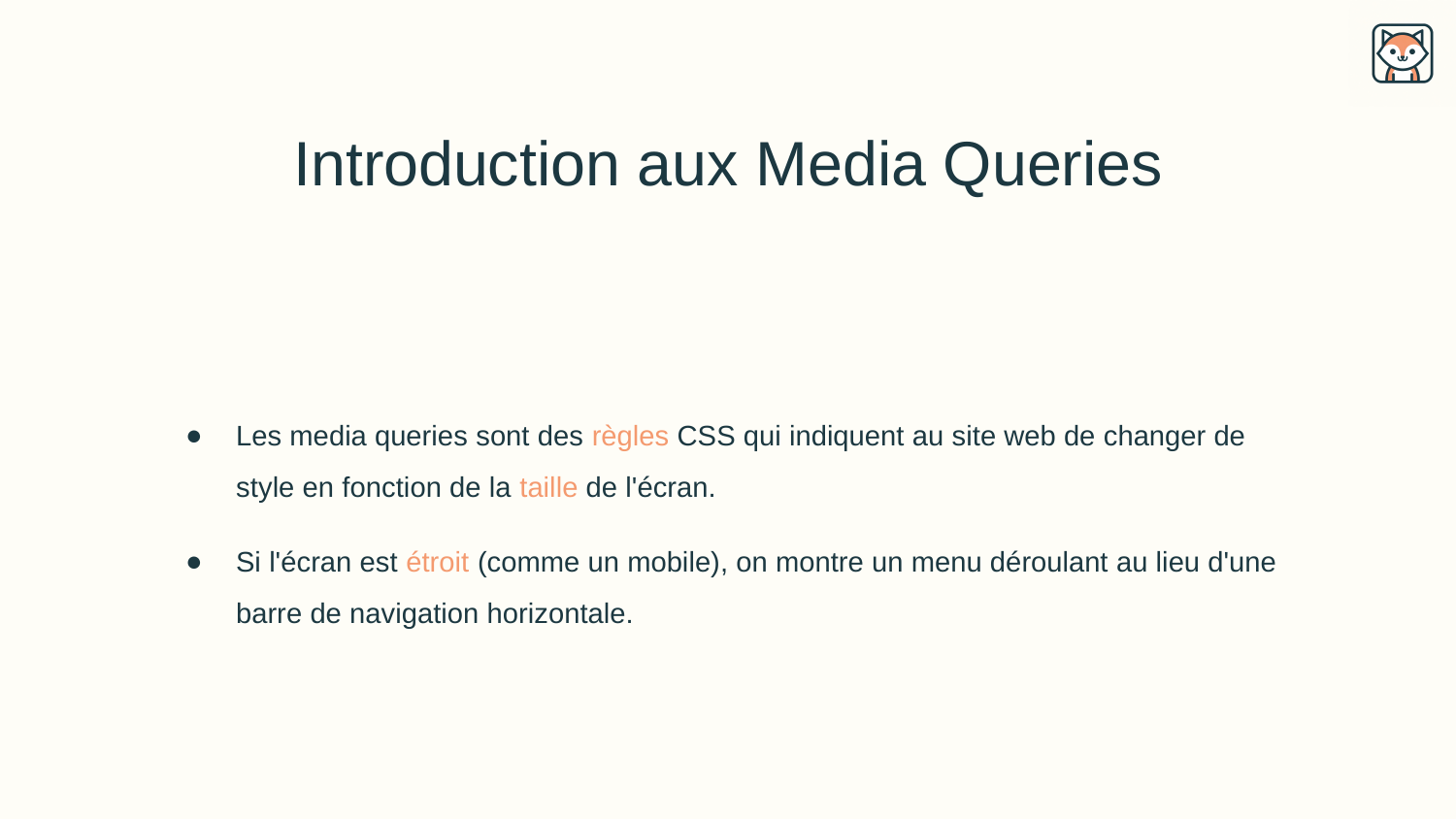

# Introduction aux Media Queries
Les media queries sont des règles CSS qui indiquent au site web de changer de style en fonction de la taille de l'écran.
Si l'écran est étroit (comme un mobile), on montre un menu déroulant au lieu d'une barre de navigation horizontale.